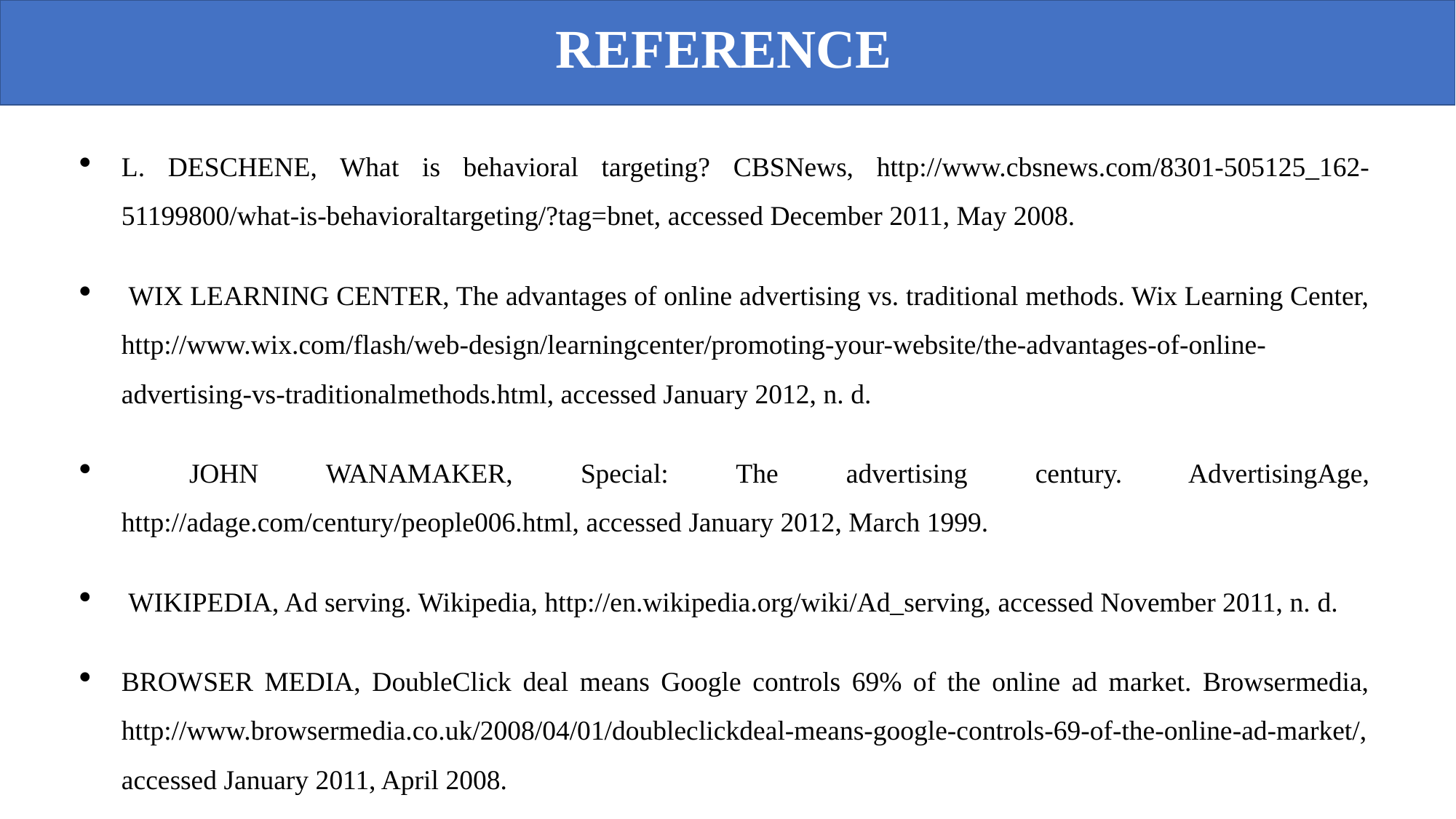

REFERENCE
L. DESCHENE, What is behavioral targeting? CBSNews, http://www.cbsnews.com/8301-505125_162-51199800/what-is-behavioraltargeting/?tag=bnet, accessed December 2011, May 2008.
 WIX LEARNING CENTER, The advantages of online advertising vs. traditional methods. Wix Learning Center, http://www.wix.com/flash/web-design/learningcenter/promoting-your-website/the-advantages-of-online-advertising-vs-traditionalmethods.html, accessed January 2012, n. d.
 JOHN WANAMAKER, Special: The advertising century. AdvertisingAge, http://adage.com/century/people006.html, accessed January 2012, March 1999.
 WIKIPEDIA, Ad serving. Wikipedia, http://en.wikipedia.org/wiki/Ad_serving, accessed November 2011, n. d.
BROWSER MEDIA, DoubleClick deal means Google controls 69% of the online ad market. Browsermedia, http://www.browsermedia.co.uk/2008/04/01/doubleclickdeal-means-google-controls-69-of-the-online-ad-market/, accessed January 2011, April 2008.